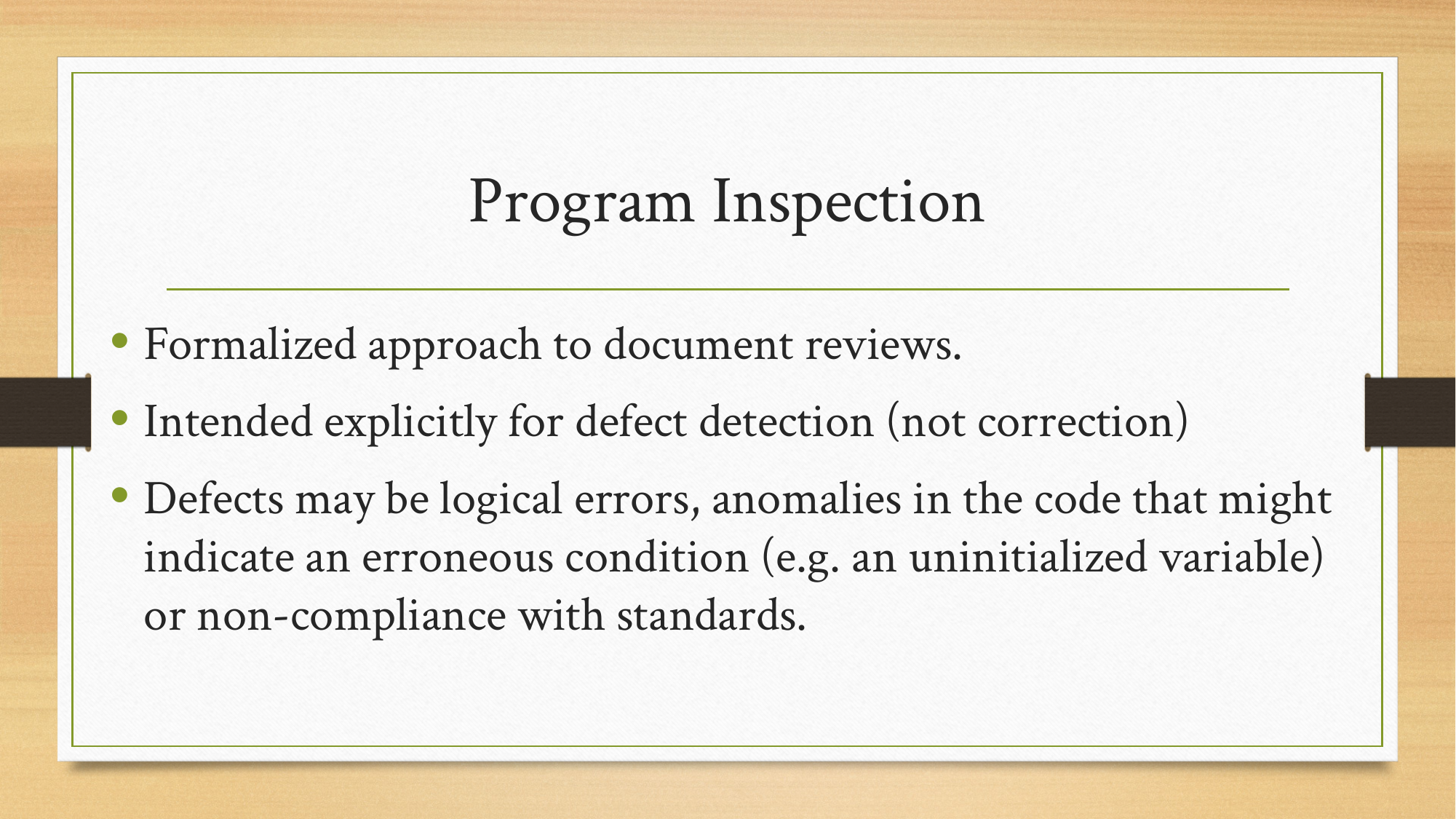

# Program Inspection
Formalized approach to document reviews.
Intended explicitly for defect detection (not correction)
Defects may be logical errors, anomalies in the code that might indicate an erroneous condition (e.g. an uninitialized variable) or non-compliance with standards.